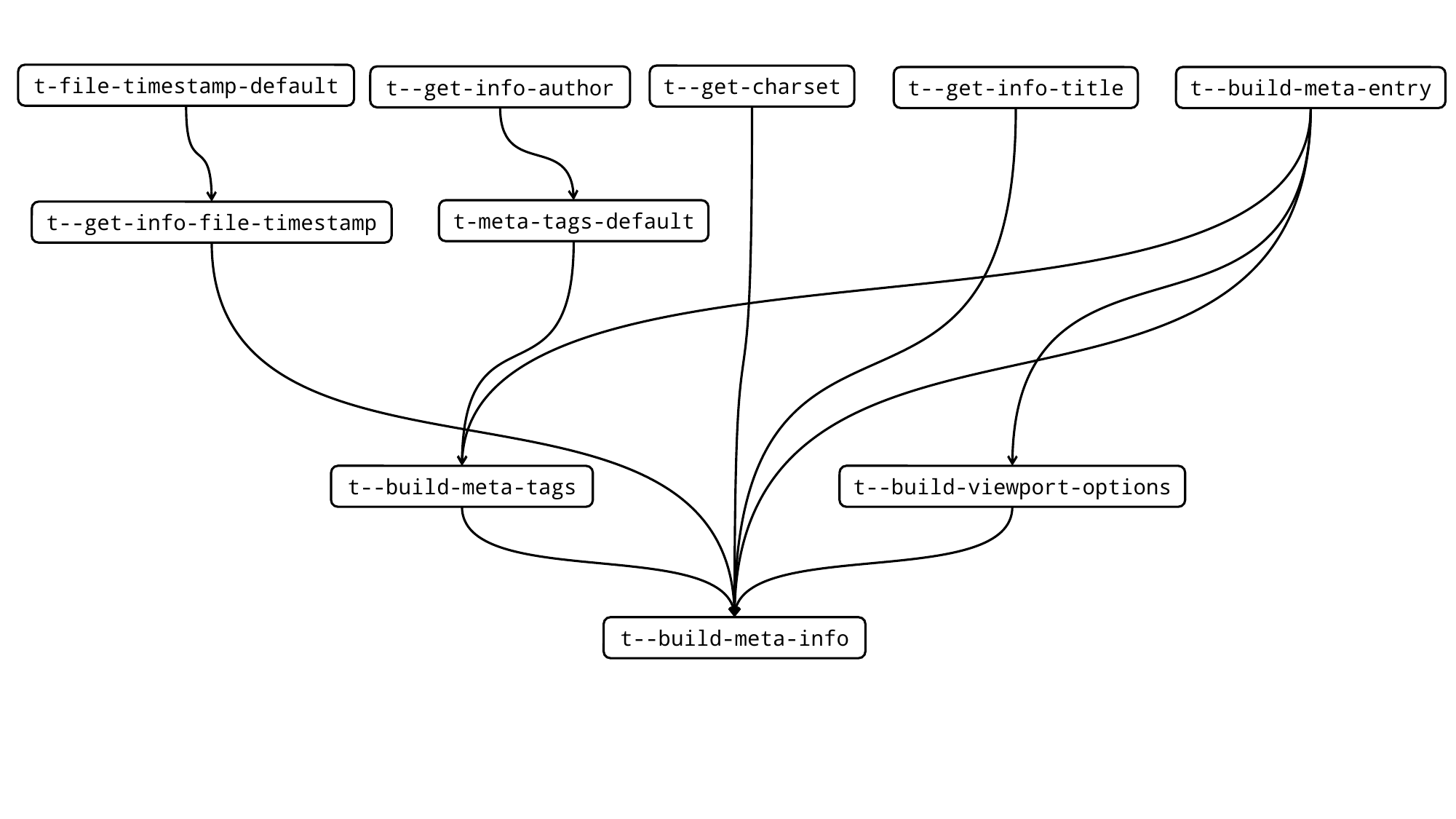

t-file-timestamp-default
t--get-charset
t--get-info-author
t--get-info-title
t--build-meta-entry
t-meta-tags-default
t--get-info-file-timestamp
t--build-viewport-options
t--build-meta-tags
t--build-meta-info